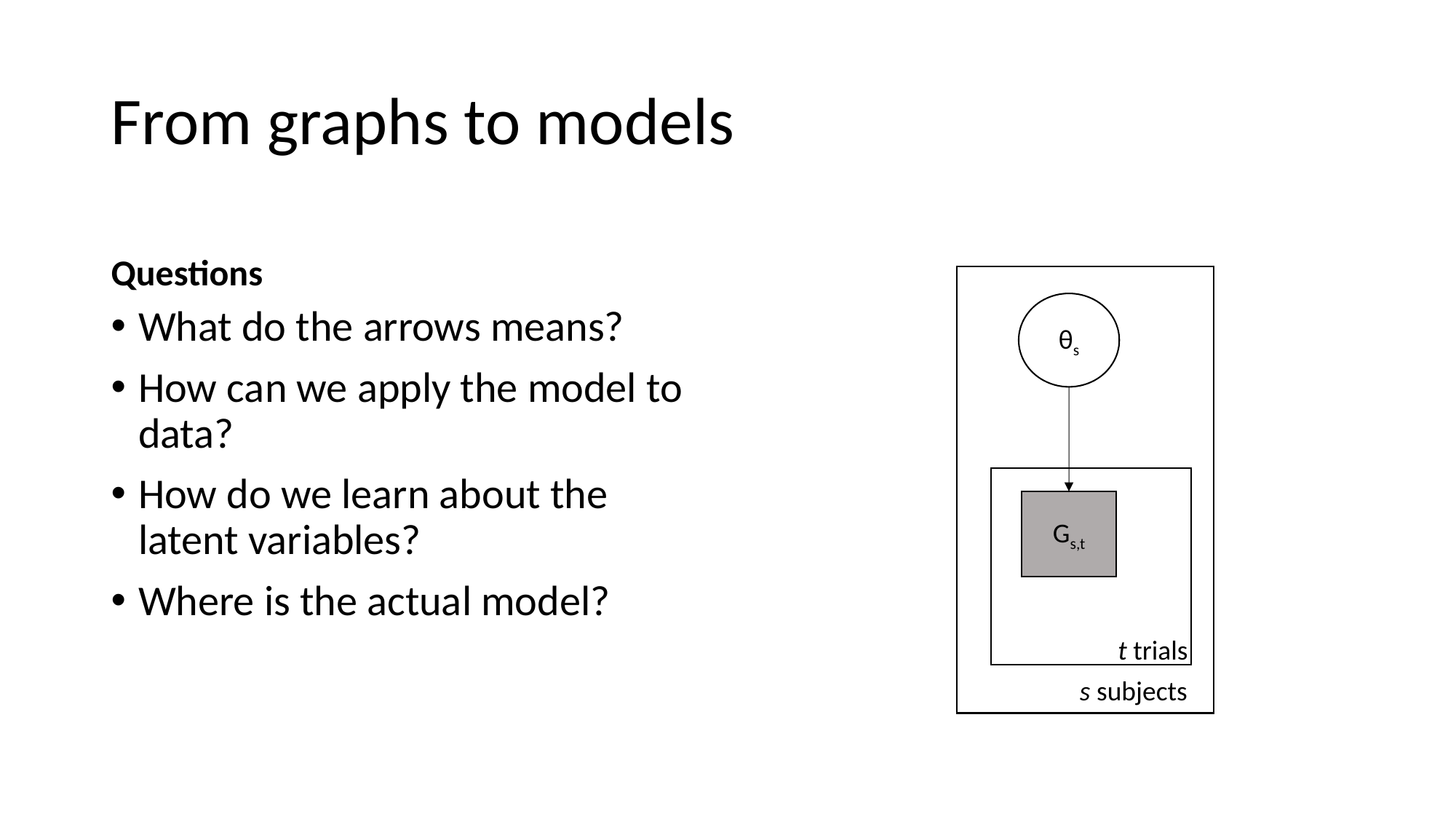

# From graphs to models
Questions

θs
What do the arrows means?
How can we apply the model to data?
How do we learn about the latent variables?
Where is the actual model?

Gs,t
t trials
s subjects